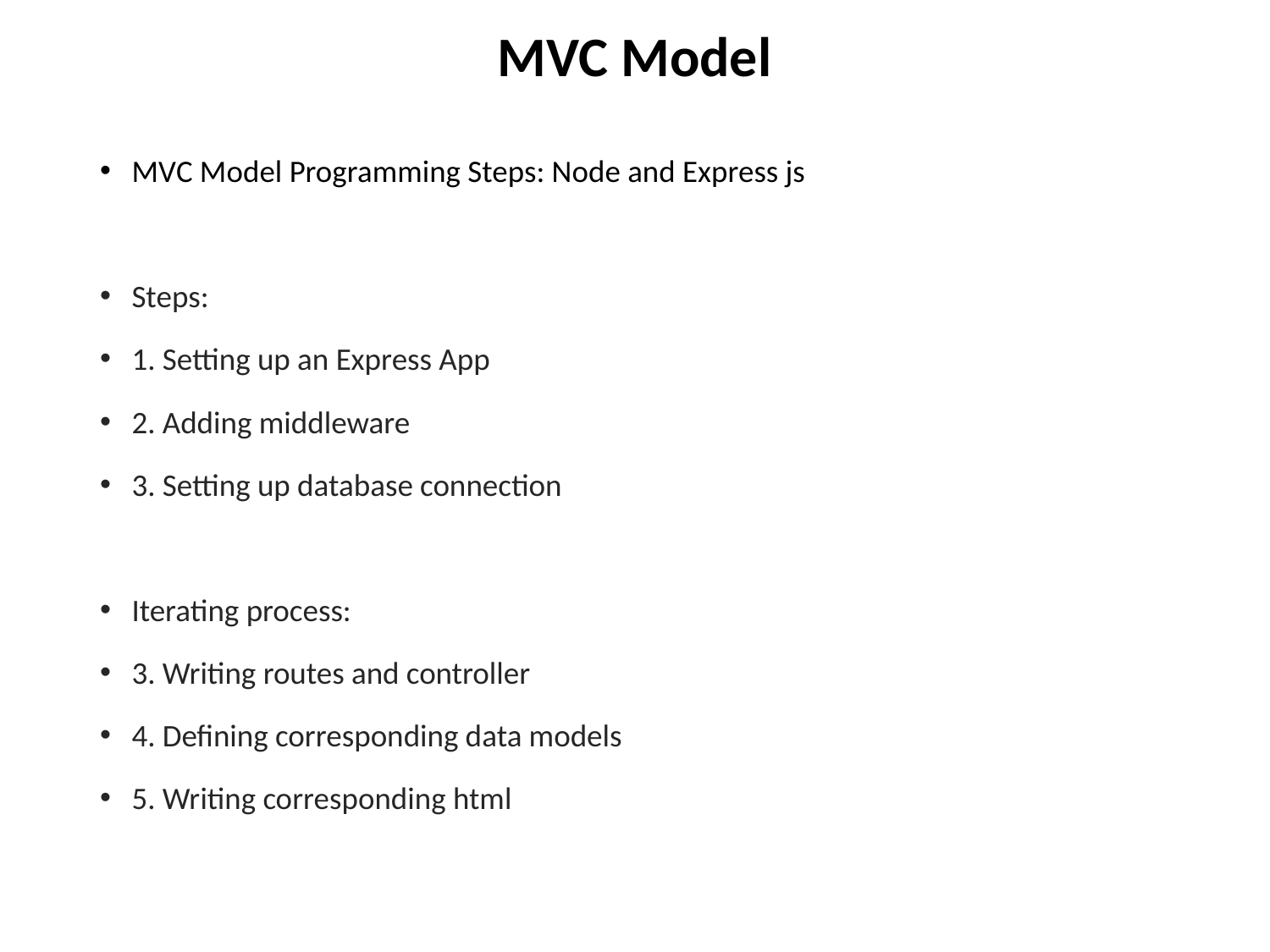

# MVC Model
MVC Model Programming Steps: Node and Express js

Steps:
1. Setting up an Express App
2. Adding middleware
3. Setting up database connection

Iterating process:
3. Writing routes and controller
4. Defining corresponding data models
5. Writing corresponding html